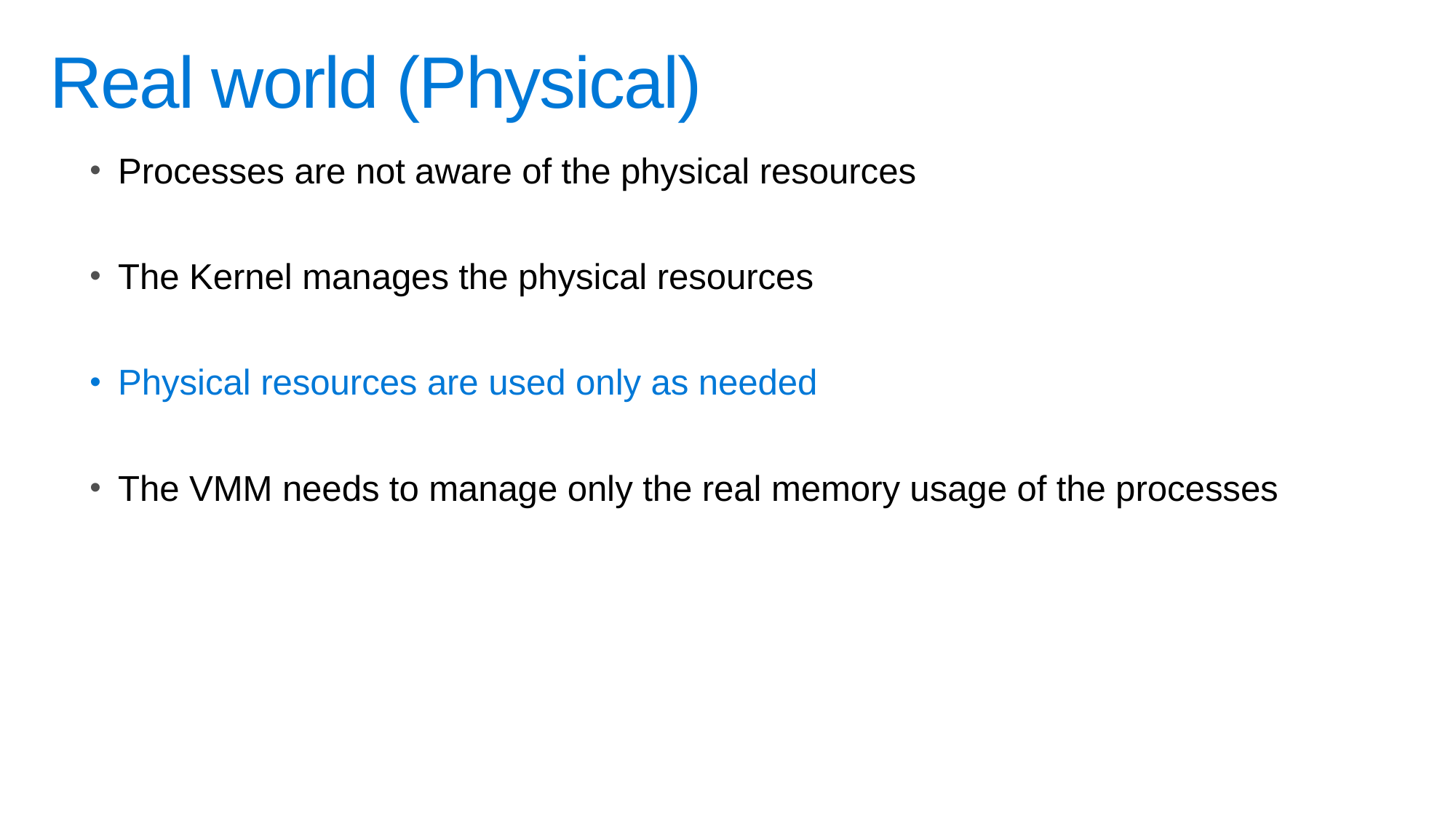

# Real world (Physical)
Processes are not aware of the physical resources

The Kernel manages the physical resources

Physical resources are used only as needed

The VMM needs to manage only the real memory usage of the processes